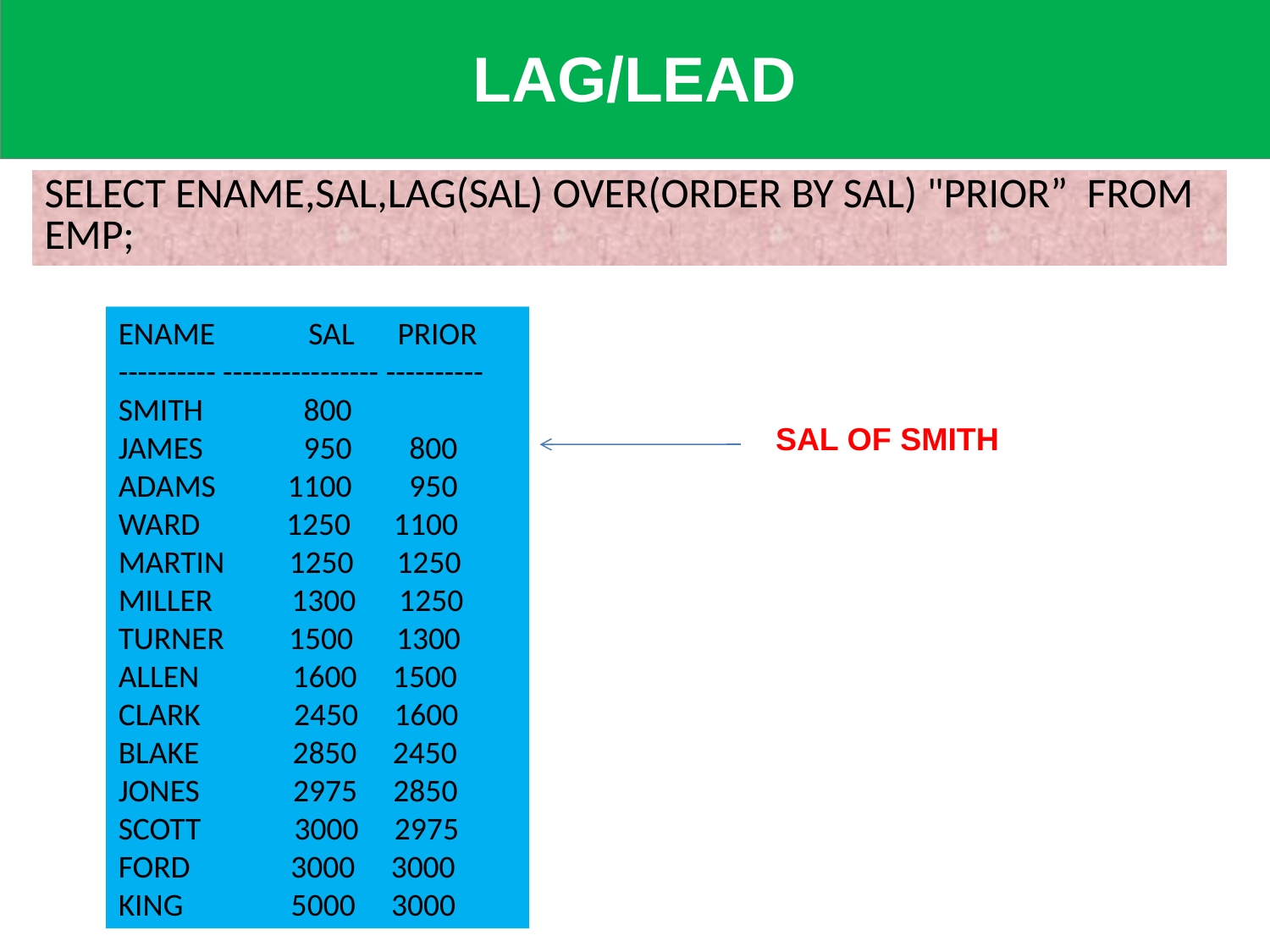

| LAG/LEAD |
| --- |
| SELECT ENAME,SAL,LAG(SAL) OVER(ORDER BY SAL) "PRIOR” FROM EMP; |
| --- |
ENAME             SAL      PRIOR
---------- ---------------- ----------
SMITH              800
JAMES              950        800
ADAMS          1100        950
WARD            1250      1100
MARTIN         1250      1250
MILLER           1300      1250
TURNER         1500      1300
ALLEN             1600     1500
CLARK             2450     1600
BLAKE             2850     2450
JONES             2975     2850
SCOTT             3000     2975
FORD              3000     3000
KING               5000     3000
SAL OF SMITH